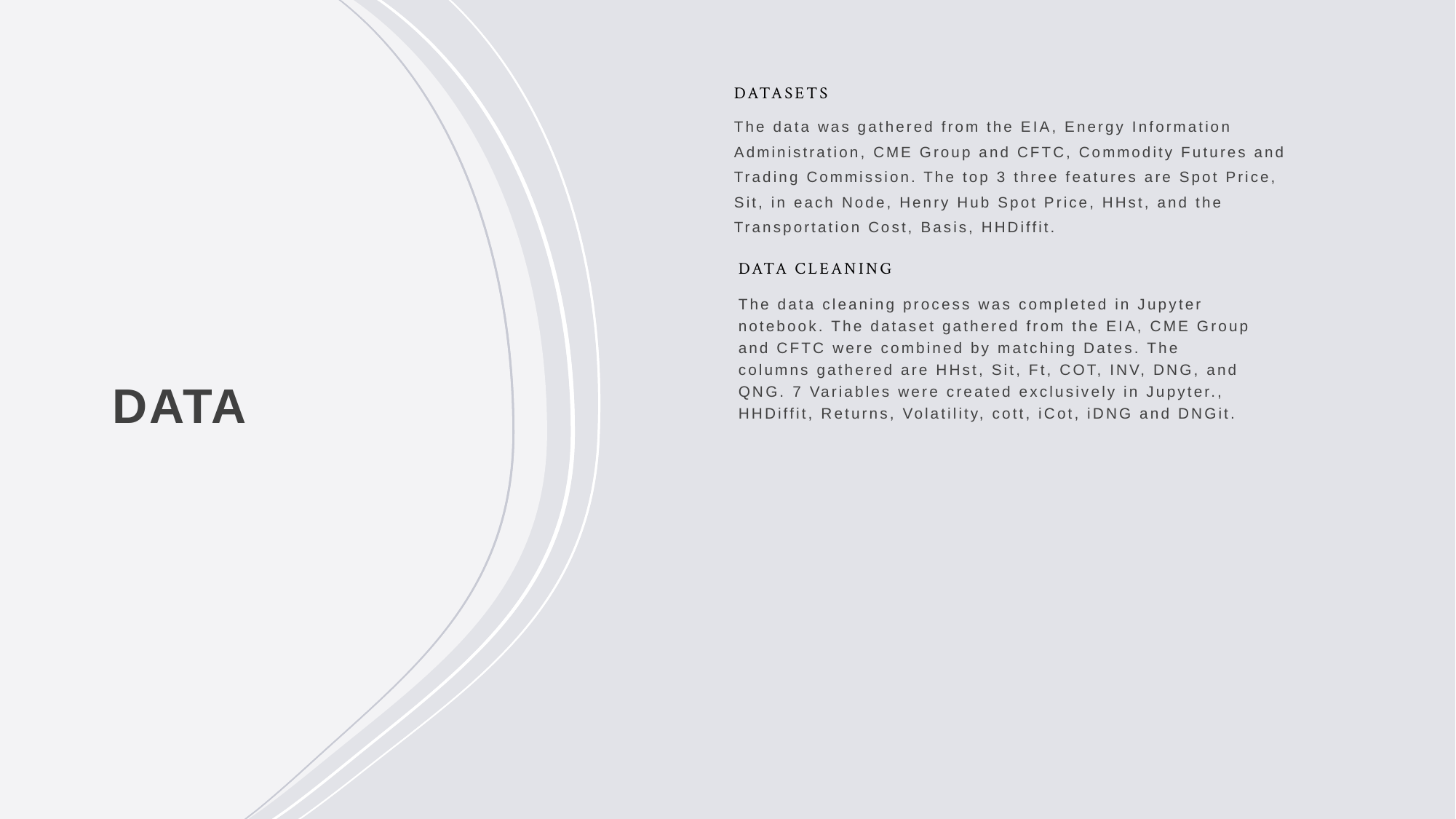

DATASETS
The data was gathered from the EIA, Energy Information Administration, CME Group and CFTC, Commodity Futures and Trading Commission. The top 3 three features are Spot Price, Sit, in each Node, Henry Hub Spot Price, HHst, and the Transportation Cost, Basis, HHDiffit.
# DATA
DATA CLEANING
The data cleaning process was completed in Jupyter notebook. The dataset gathered from the EIA, CME Group and CFTC were combined by matching Dates. The columns gathered are HHst, Sit, Ft, COT, INV, DNG, and QNG. 7 Variables were created exclusively in Jupyter., HHDiffit, Returns, Volatility, cott, iCot, iDNG and DNGit.